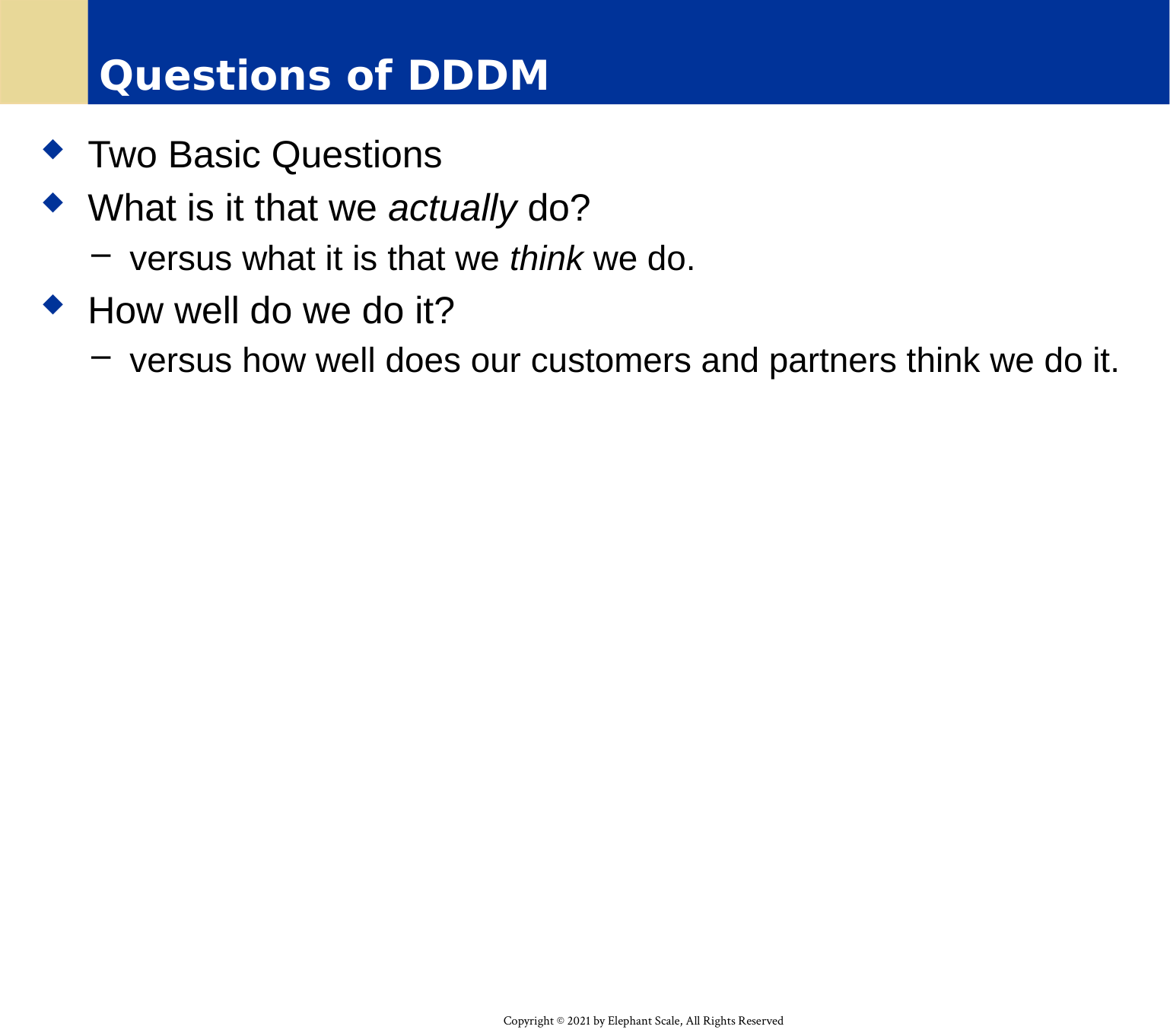

# Questions of DDDM
 Two Basic Questions
 What is it that we actually do?
 versus what it is that we think we do.
 How well do we do it?
 versus how well does our customers and partners think we do it.
Copyright © 2021 by Elephant Scale, All Rights Reserved